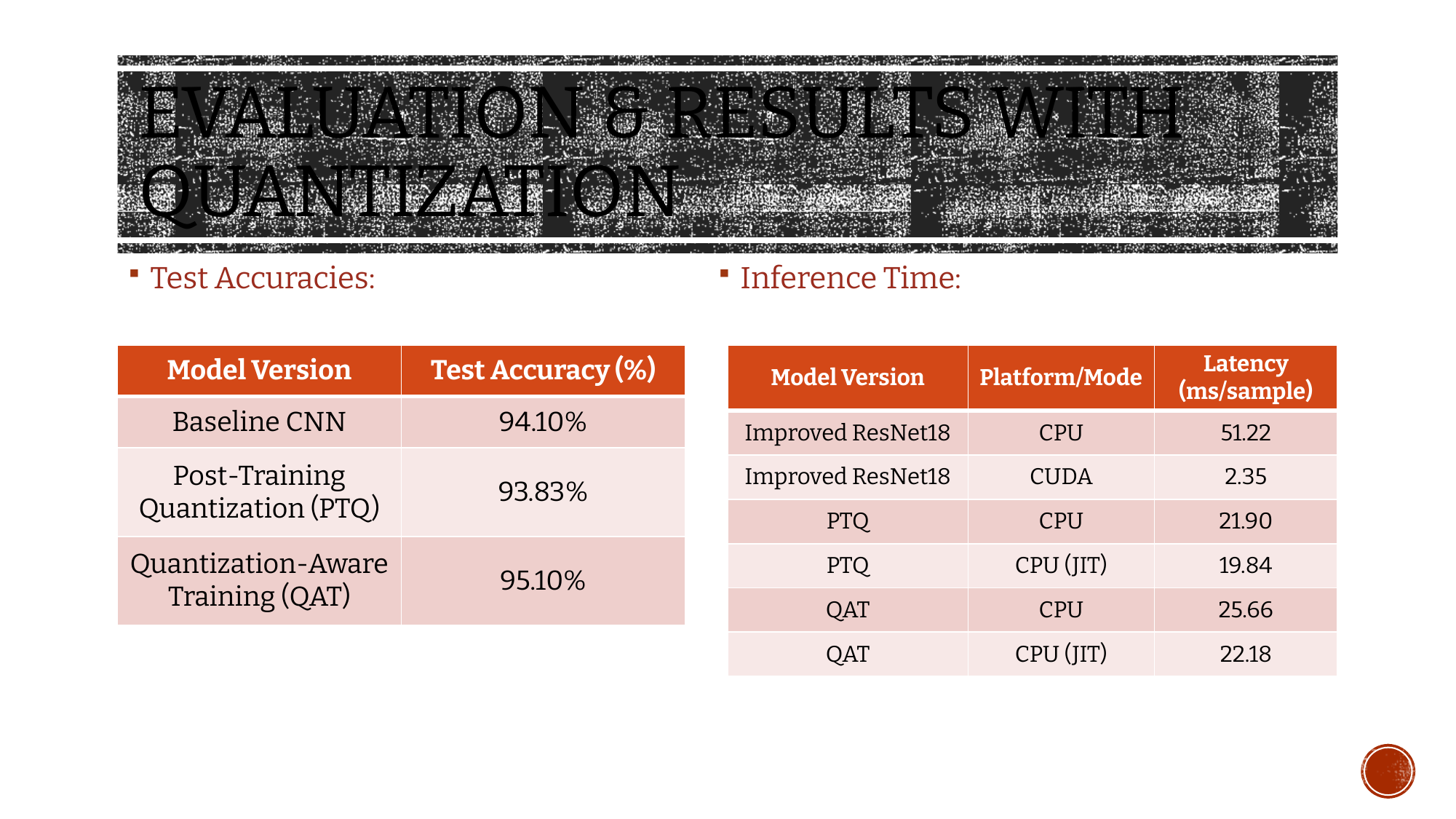

# Evaluation & Results with quantization

Inference Time:
Test Accuracies:

| Model Version | Test Accuracy (%) |
| --- | --- |
| Baseline CNN | 94.10% |
| Post-Training Quantization (PTQ) | 93.83% |
| Quantization-Aware Training (QAT) | 95.10% |
| Model Version | Platform/Mode | Latency (ms/sample) |
| --- | --- | --- |
| Improved ResNet18 | CPU | 51.22 |
| Improved ResNet18 | CUDA | 2.35 |
| PTQ | CPU | 21.90 |
| PTQ | CPU (JIT) | 19.84 |
| QAT | CPU | 25.66 |
| QAT | CPU (JIT) | 22.18 |